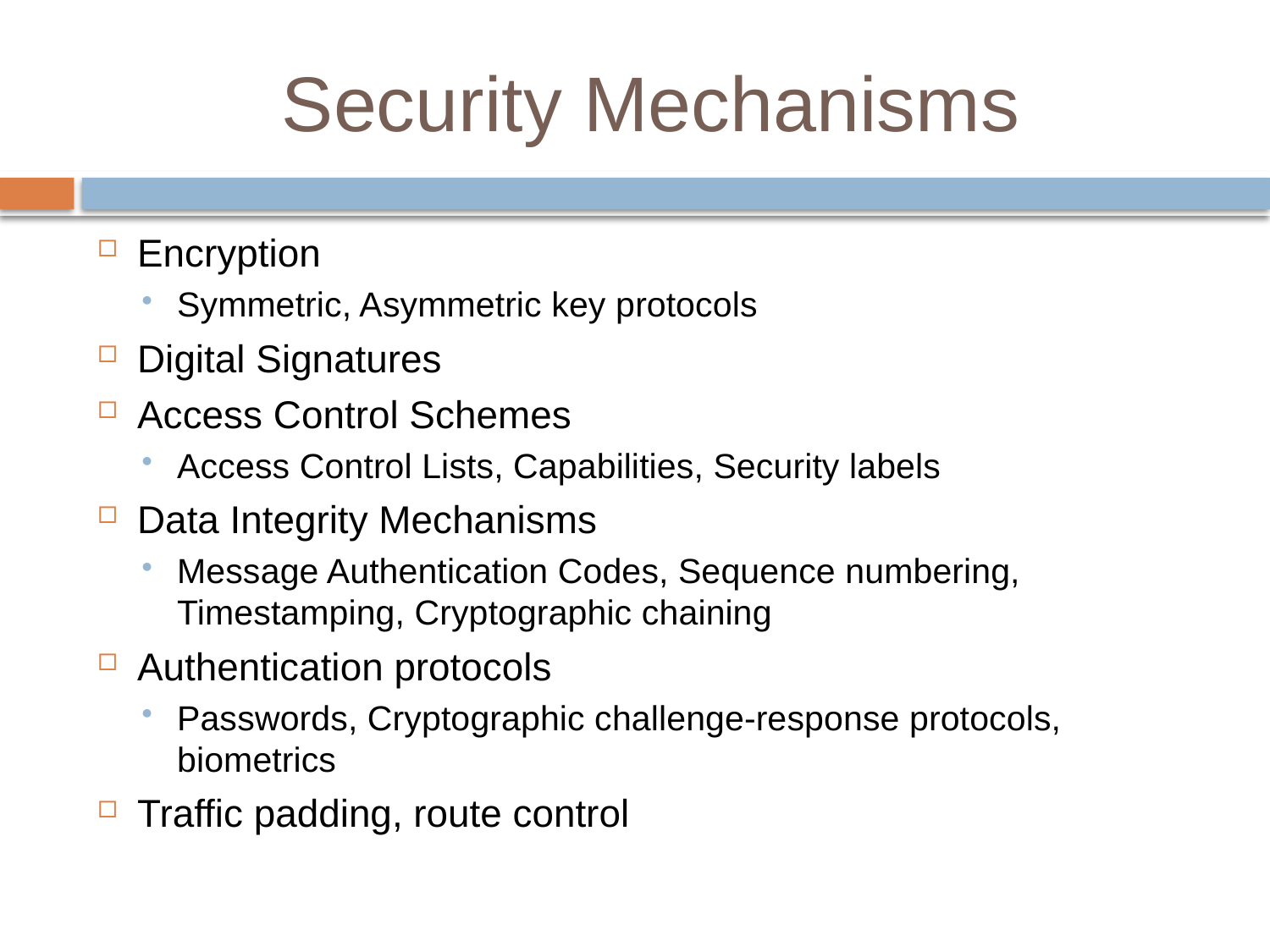

# Security Mechanisms
Encryption
Symmetric, Asymmetric key protocols
Digital Signatures
Access Control Schemes
Access Control Lists, Capabilities, Security labels
Data Integrity Mechanisms
Message Authentication Codes, Sequence numbering, Timestamping, Cryptographic chaining
Authentication protocols
Passwords, Cryptographic challenge-response protocols, biometrics
Traffic padding, route control